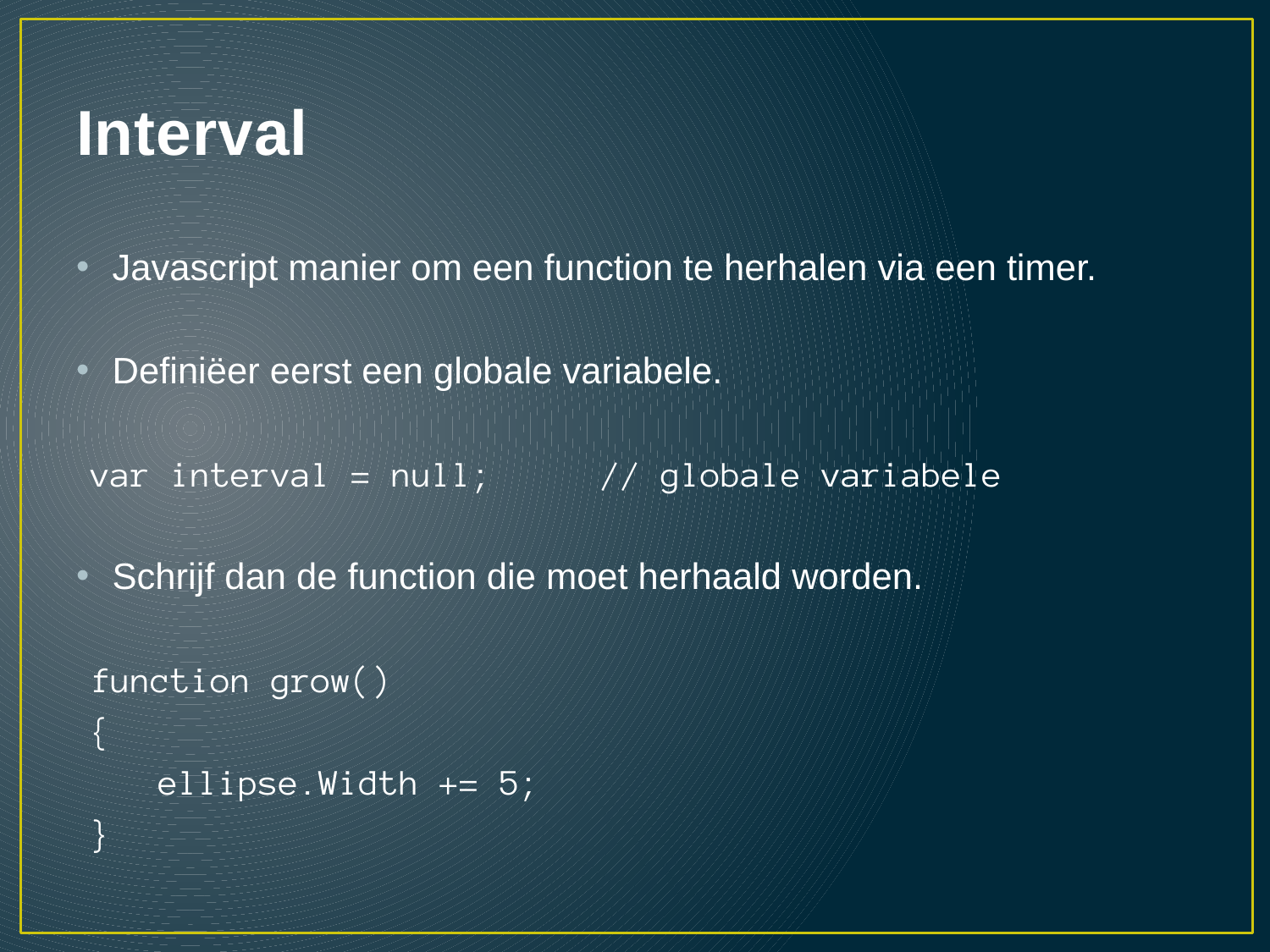

# Interval
Javascript manier om een function te herhalen via een timer.

Definiëer eerst een globale variabele.

var interval = null;	    // globale variabele

Schrijf dan de function die moet herhaald worden.

function grow()
{
	ellipse.Width += 5;
}